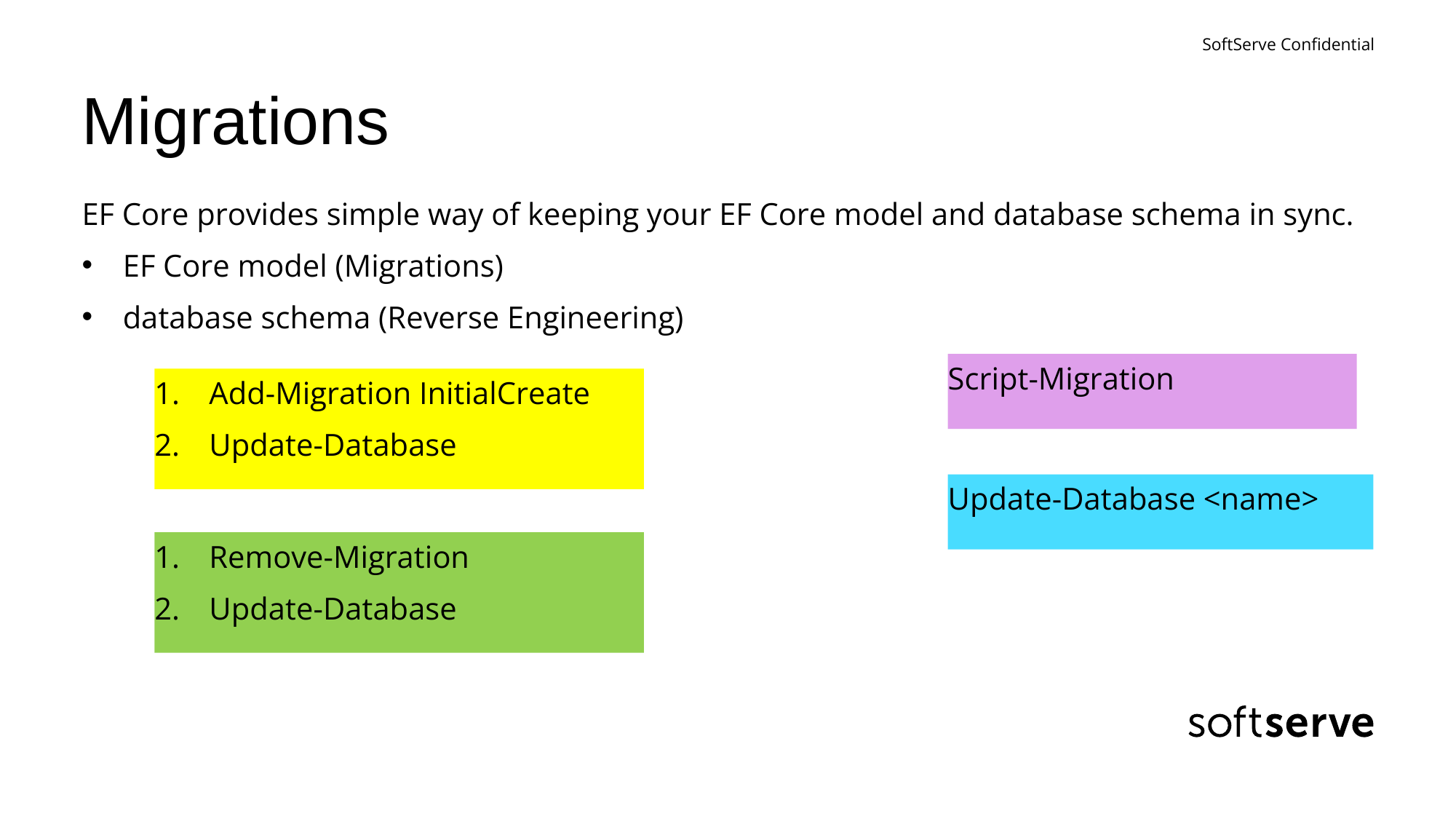

# Migrations
EF Core provides simple way of keeping your EF Core model and database schema in sync.
EF Core model (Migrations)
database schema (Reverse Engineering)
Script-Migration
Add-Migration InitialCreate
Update-Database
Update-Database <name>
Remove-Migration
Update-Database